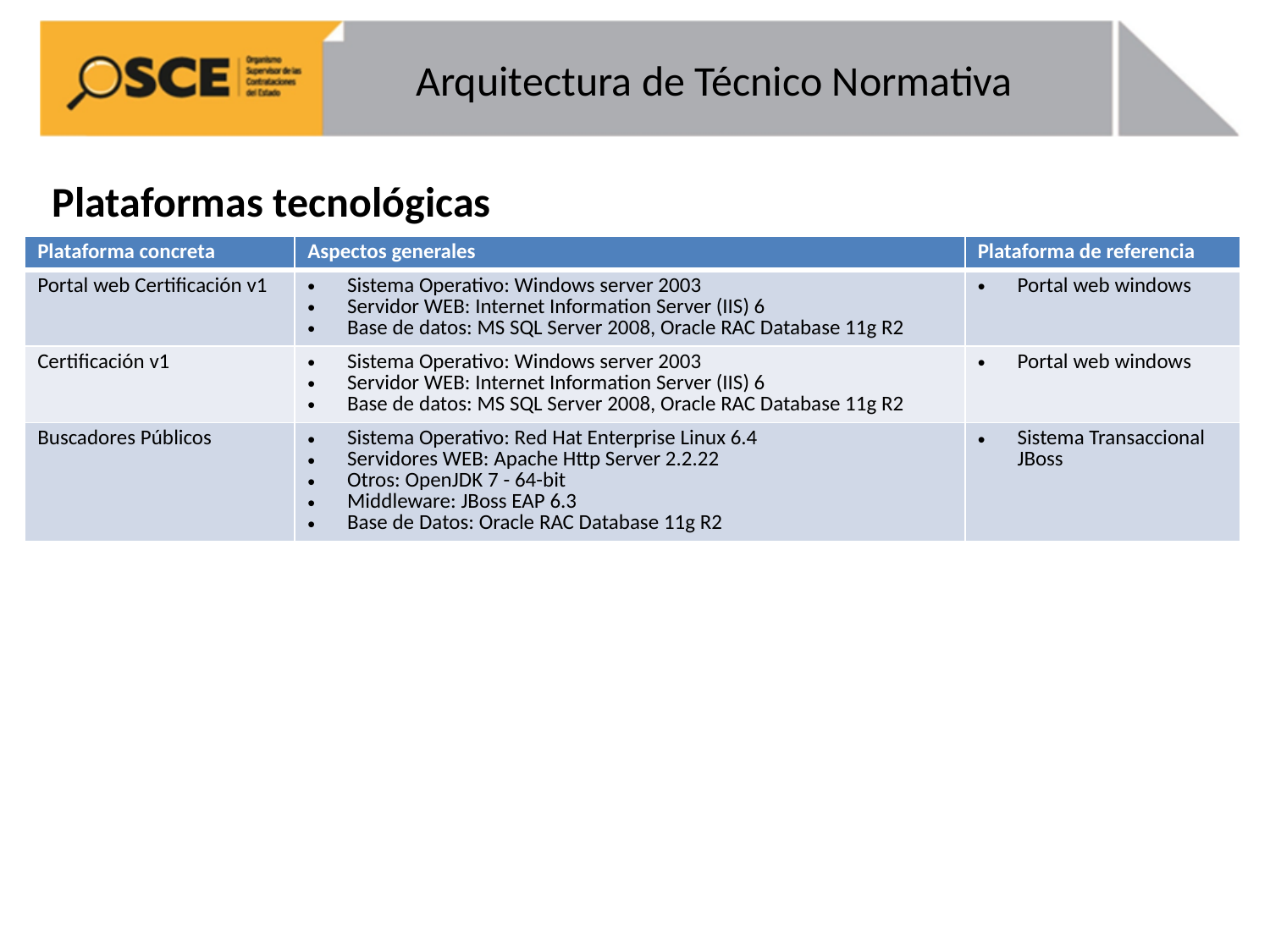

# Arquitectura de Técnico Normativa
Plataformas tecnológicas
| Plataforma concreta | Aspectos generales | Plataforma de referencia |
| --- | --- | --- |
| Portal web Certificación v1 | Sistema Operativo: Windows server 2003 Servidor WEB: Internet Information Server (IIS) 6 Base de datos: MS SQL Server 2008, Oracle RAC Database 11g R2 | Portal web windows |
| Certificación v1 | Sistema Operativo: Windows server 2003 Servidor WEB: Internet Information Server (IIS) 6 Base de datos: MS SQL Server 2008, Oracle RAC Database 11g R2 | Portal web windows |
| Buscadores Públicos | Sistema Operativo: Red Hat Enterprise Linux 6.4 Servidores WEB: Apache Http Server 2.2.22 Otros: OpenJDK 7 - 64-bit Middleware: JBoss EAP 6.3 Base de Datos: Oracle RAC Database 11g R2 | Sistema Transaccional JBoss |